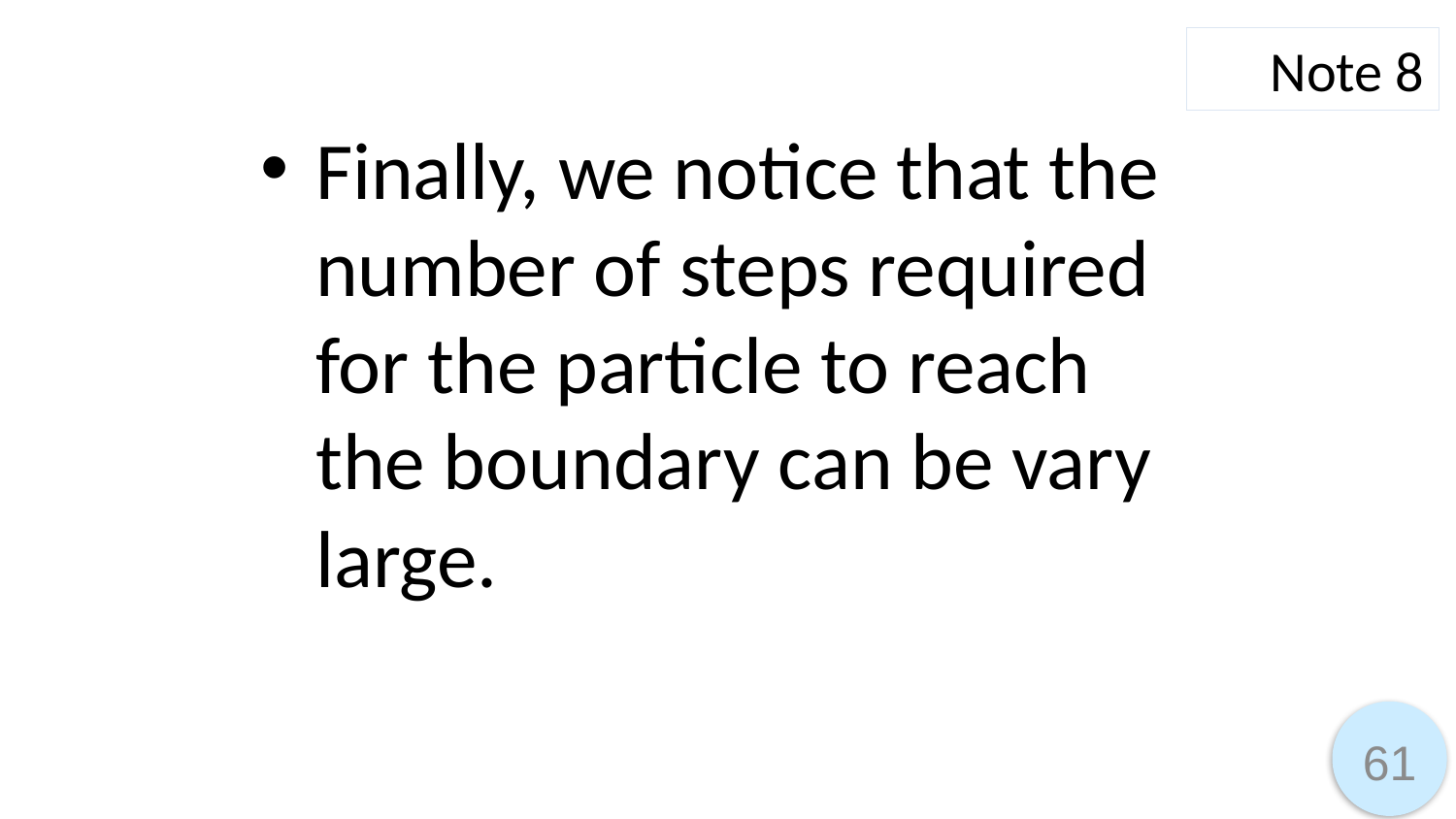

Note 8
Finally, we notice that the number of steps required for the particle to reach the boundary can be vary large.
61